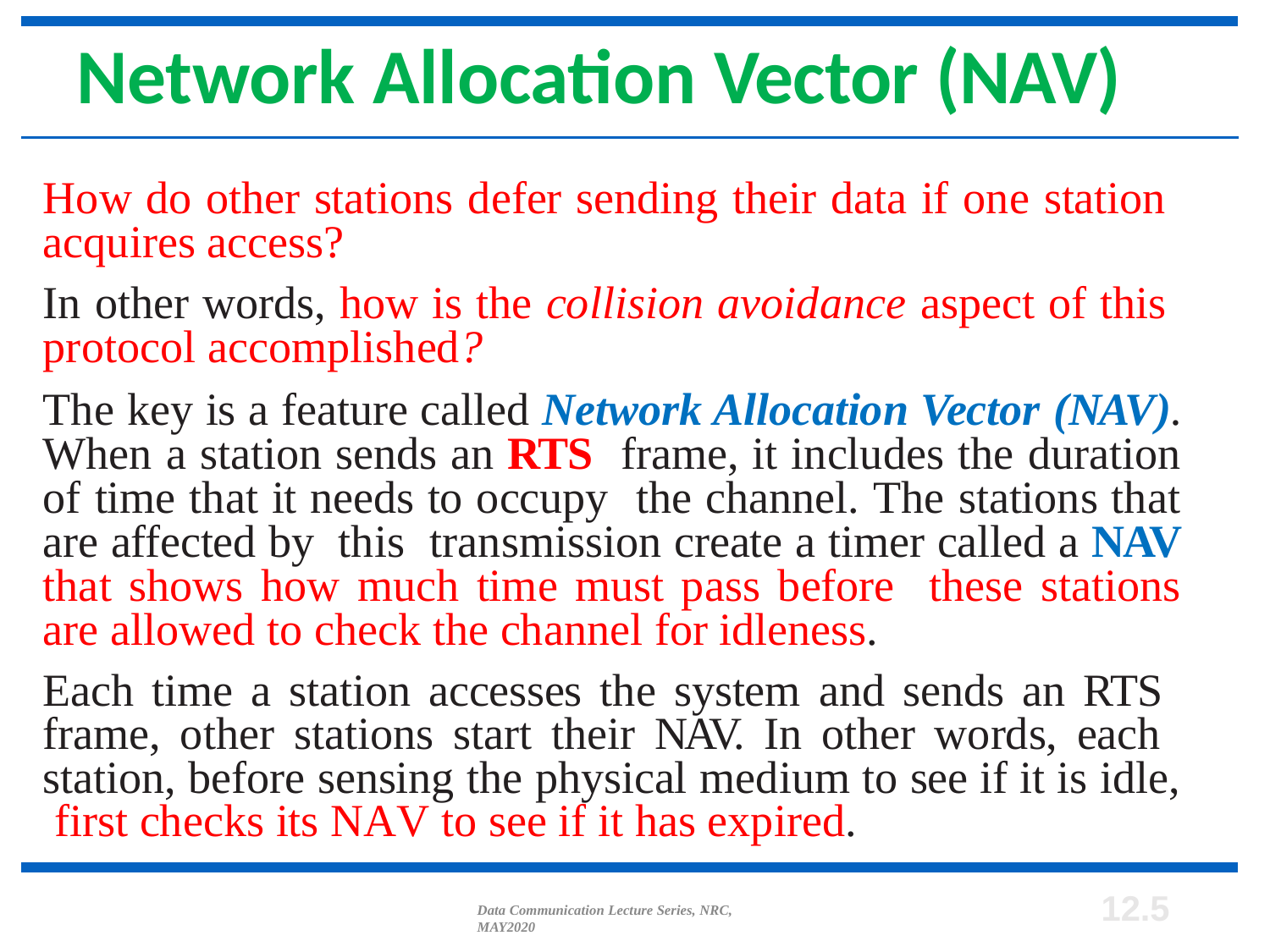

# Network Allocation Vector (NAV)

How do other stations defer sending their data if one station  acquires access?
In other words, how is the collision avoidance aspect of this  protocol accomplished?
The key is a feature called Network Allocation Vector (NAV). When a station sends an RTS  frame, it includes the duration of time that it needs to occupy  the channel. The stations that are affected by this  transmission create a timer called a NAV that shows how much time must pass before  these stations are allowed to check the channel for idleness.
Each time a station accesses the system and sends an RTS  frame, other stations start their NAV. In other words, each  station, before sensing the physical medium to see if it is idle,  first checks its NAV to see if it has expired.

12.5
Data Communication Lecture Series, NRC, MAY2020